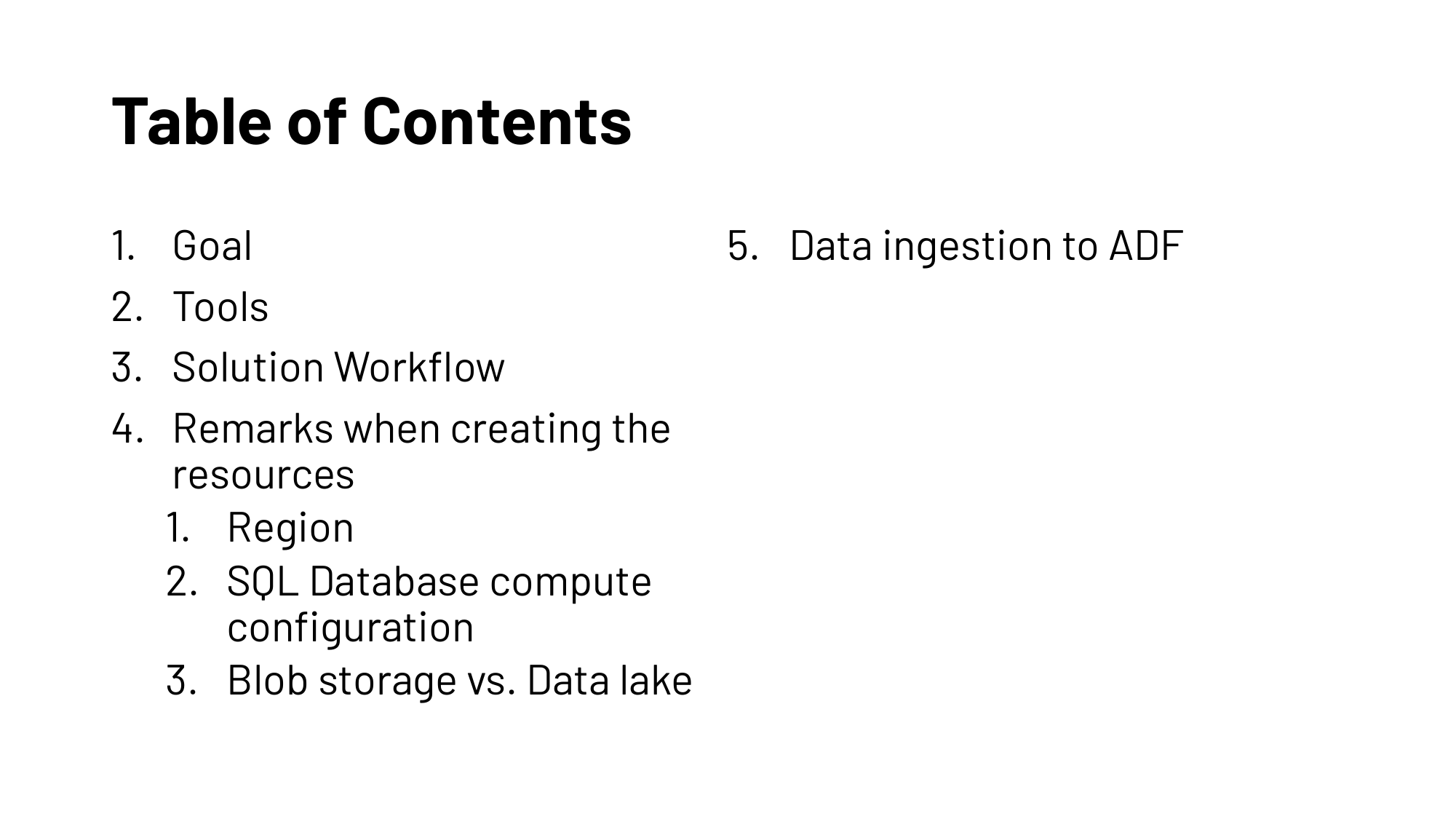

# Table of Contents
Goal
Tools
Solution Workflow
Remarks when creating the resources
Region
SQL Database compute configuration
Blob storage vs. Data lake
Data ingestion to ADF